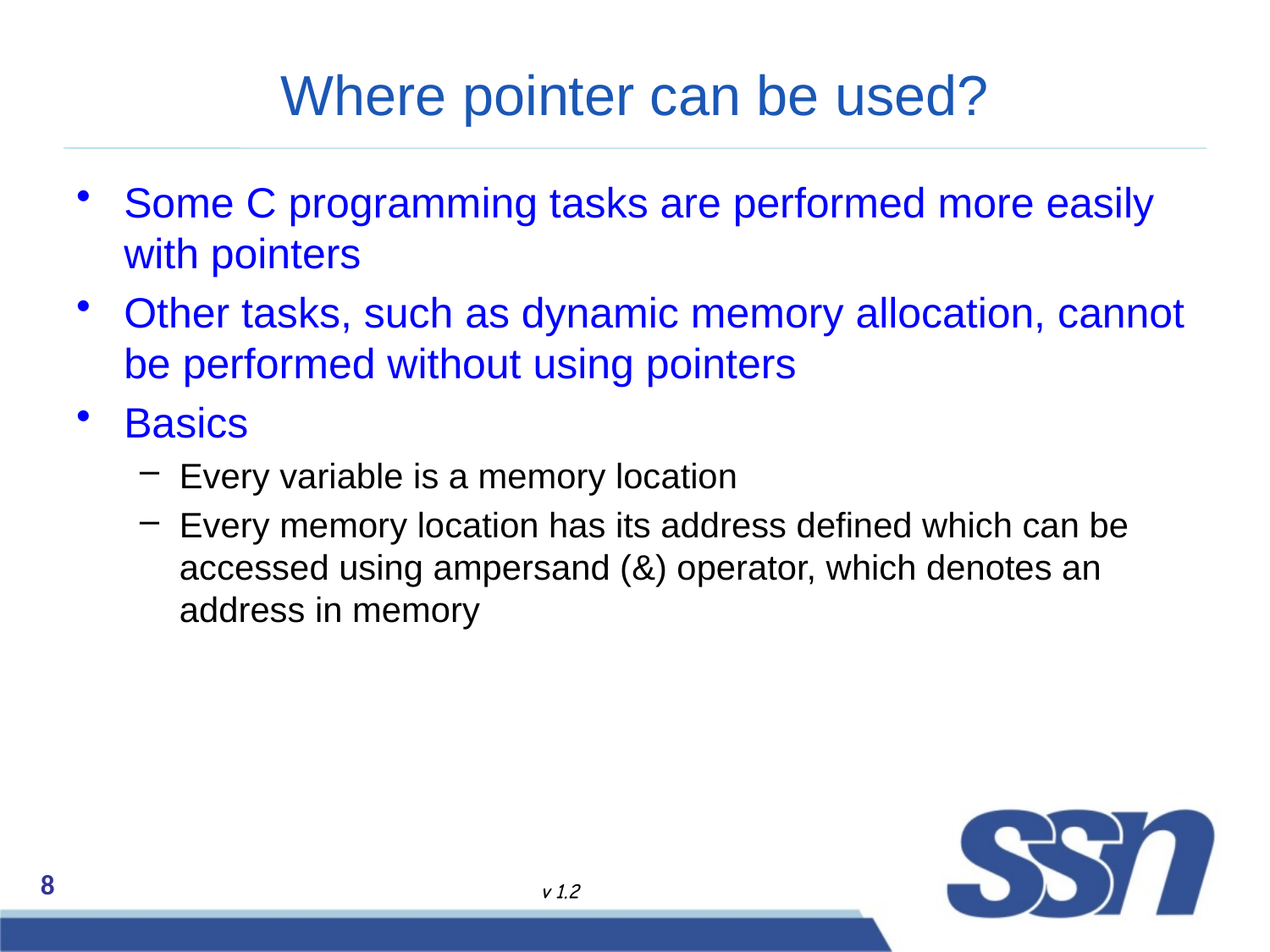

# Where pointer can be used?
Some C programming tasks are performed more easily with pointers
Other tasks, such as dynamic memory allocation, cannot be performed without using pointers
Basics
Every variable is a memory location
Every memory location has its address defined which can be accessed using ampersand (&) operator, which denotes an address in memory